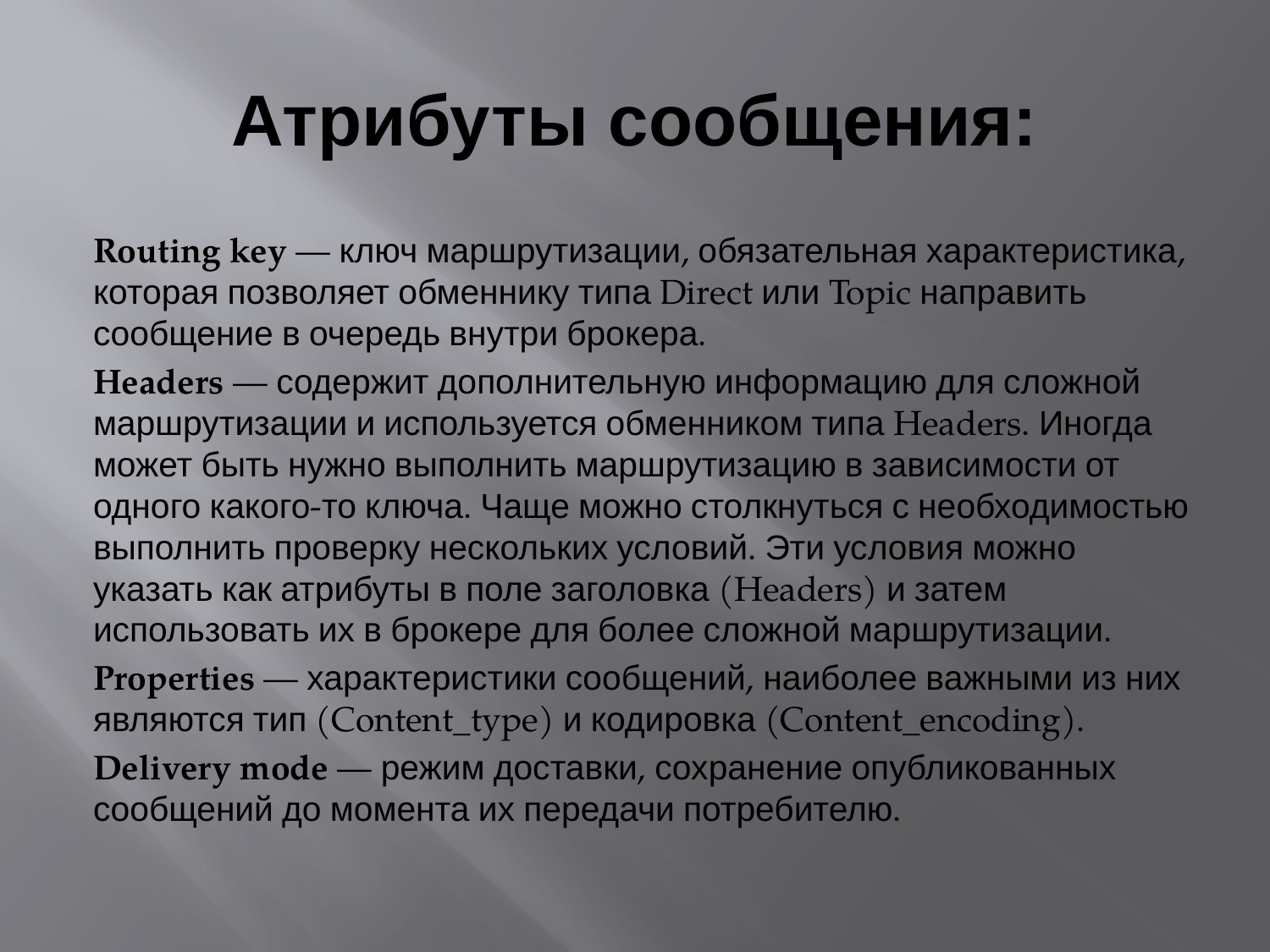

# Атрибуты сообщения:
Routing key — ключ маршрутизации, обязательная характеристика, которая позволяет обменнику типа Direct или Topic направить сообщение в очередь внутри брокера.
Headers — содержит дополнительную информацию для сложной маршрутизации и используется обменником типа Headers. Иногда может быть нужно выполнить маршрутизацию в зависимости от одного какого-то ключа. Чаще можно столкнуться с необходимостью выполнить проверку нескольких условий. Эти условия можно указать как атрибуты в поле заголовка (Headers) и затем использовать их в брокере для более сложной маршрутизации.
Properties — характеристики сообщений, наиболее важными из них являются тип (Content_type) и кодировка (Content_encoding).
Delivery mode — режим доставки, сохранение опубликованных сообщений до момента их передачи потребителю.